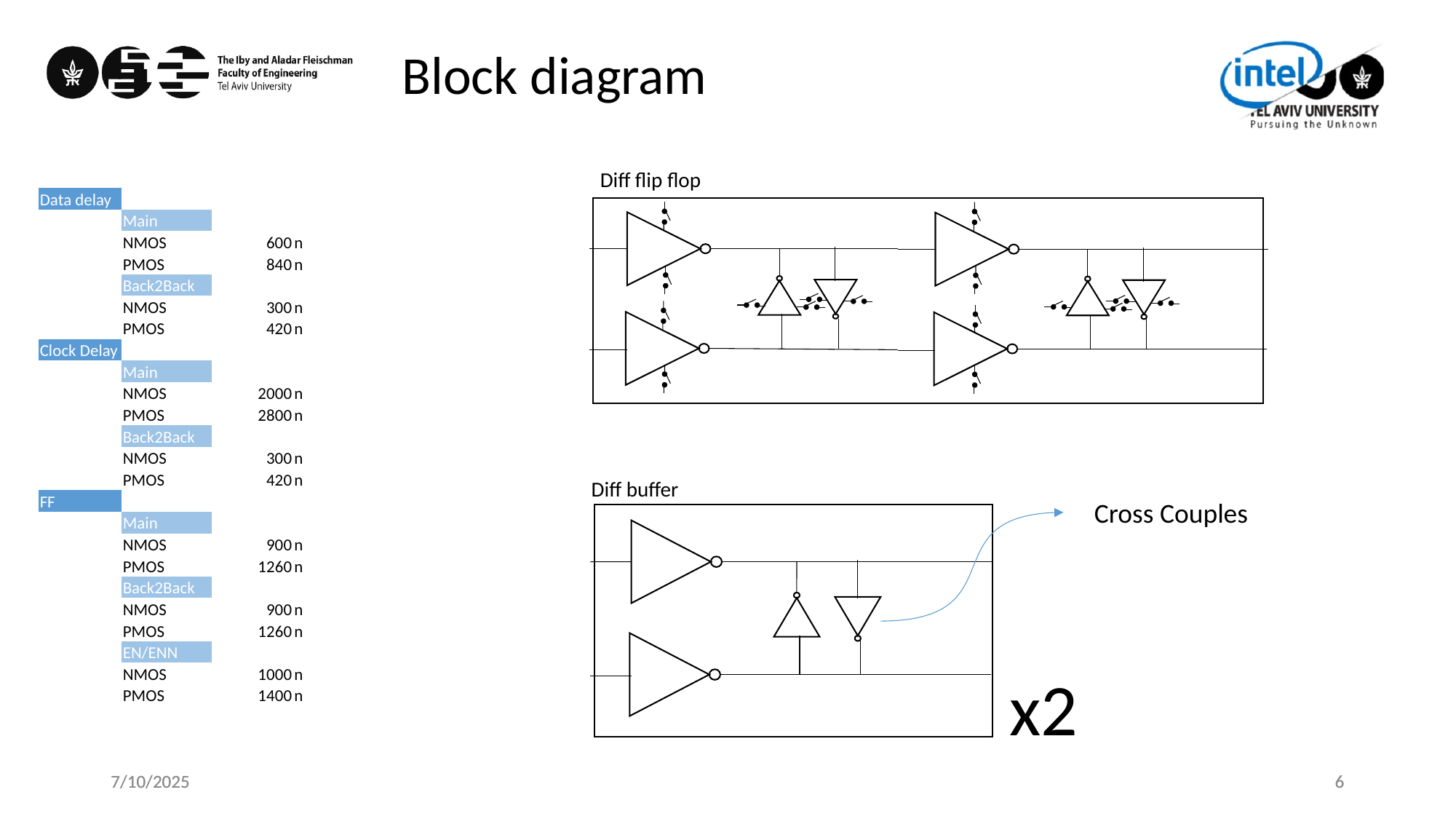

Block diagram
Diff flip flop
| Data delay |  |  |  |  |
| --- | --- | --- | --- | --- |
|  | Main |  |  |  |
|  | NMOS | 600 | n |  |
|  | PMOS | 840 | n |  |
|  | Back2Back |  |  |  |
|  | NMOS | 300 | n |  |
|  | PMOS | 420 | n |  |
| Clock Delay |  |  |  |  |
|  | Main |  |  |  |
|  | NMOS | 2000 | n |  |
|  | PMOS | 2800 | n |  |
|  | Back2Back |  |  |  |
|  | NMOS | 300 | n |  |
|  | PMOS | 420 | n |  |
| FF |  |  |  |  |
|  | Main |  |  |  |
|  | NMOS | 900 | n |  |
|  | PMOS | 1260 | n |  |
|  | Back2Back |  |  |  |
|  | NMOS | 900 | n |  |
|  | PMOS | 1260 | n |  |
|  | EN/ENN |  |  |  |
|  | NMOS | 1000 | n |  |
|  | PMOS | 1400 | n |  |

Diff buffer
Cross Couples

x2
7/10/2025
7/10/2025
6
6